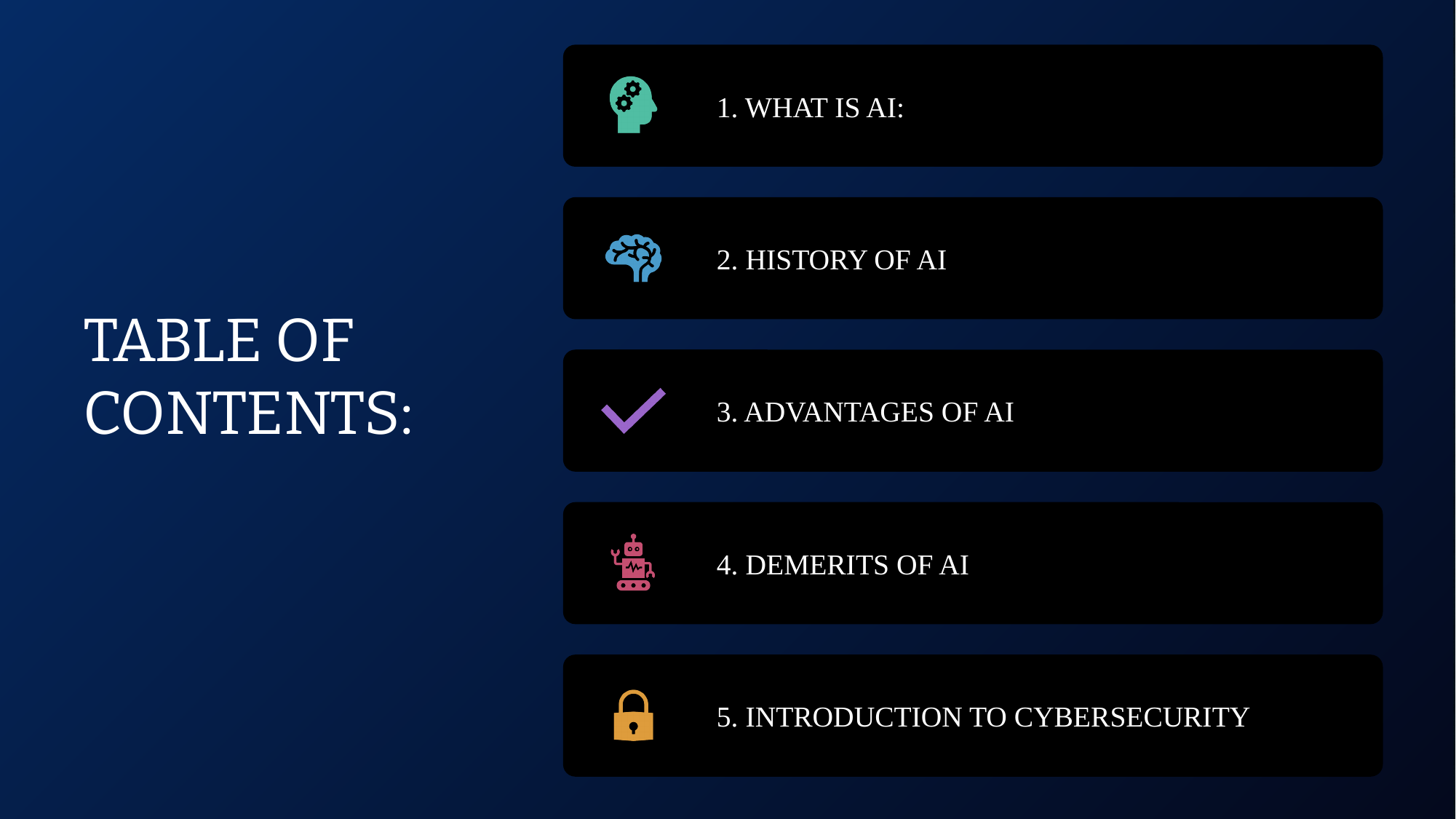

1. WHAT IS AI:
2. HISTORY OF AI
3. ADVANTAGES OF AI
4. DEMERITS OF AI
5. INTRODUCTION TO CYBERSECURITY
TABLE OF CONTENTS: